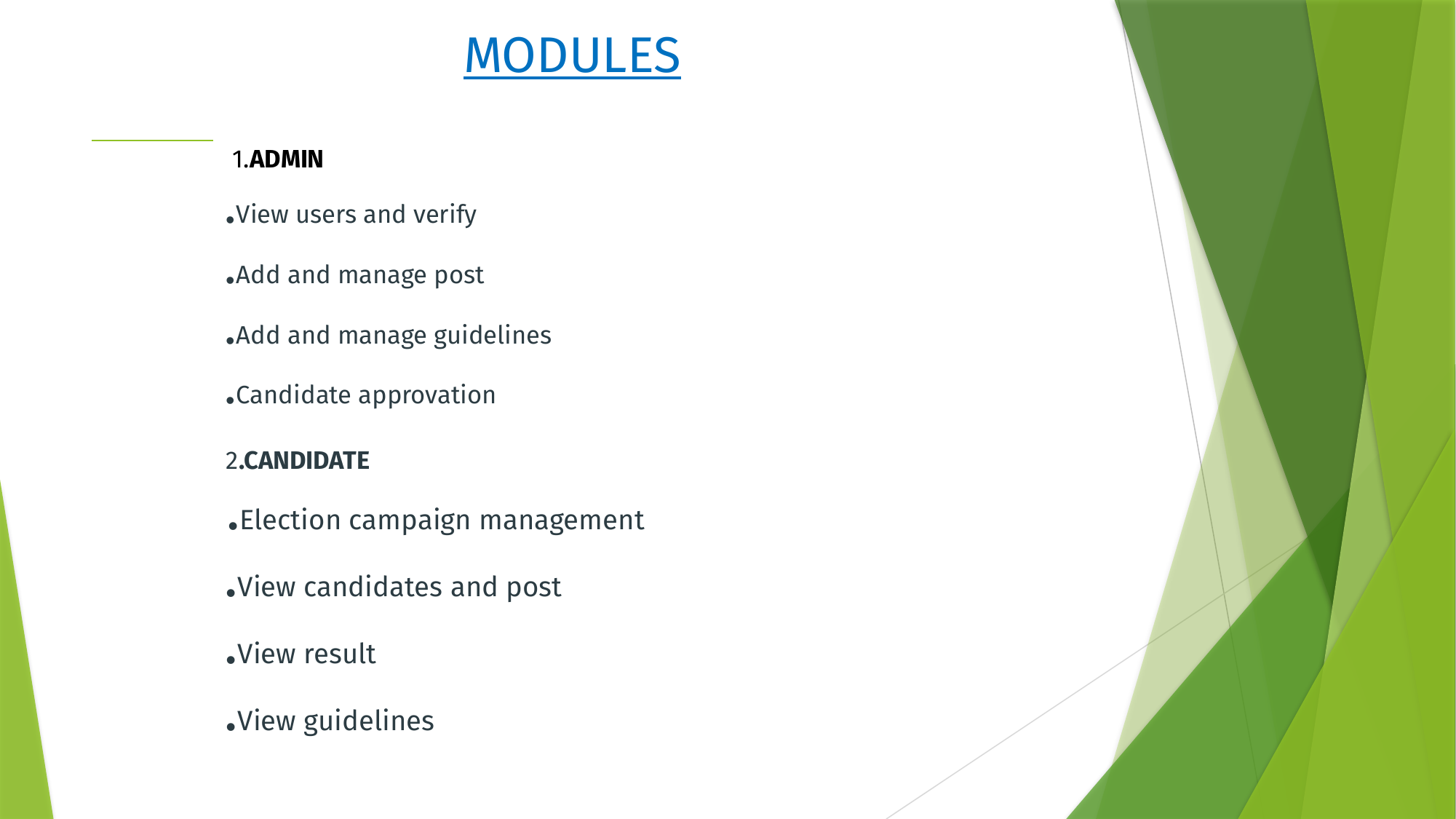

# MODULES 1.ADMIN .View users and verify .Add and manage post .Add and manage guidelines .Candidate approvation 2.CANDIDATE .Election campaign management .View candidates and post .View result .View guidelines